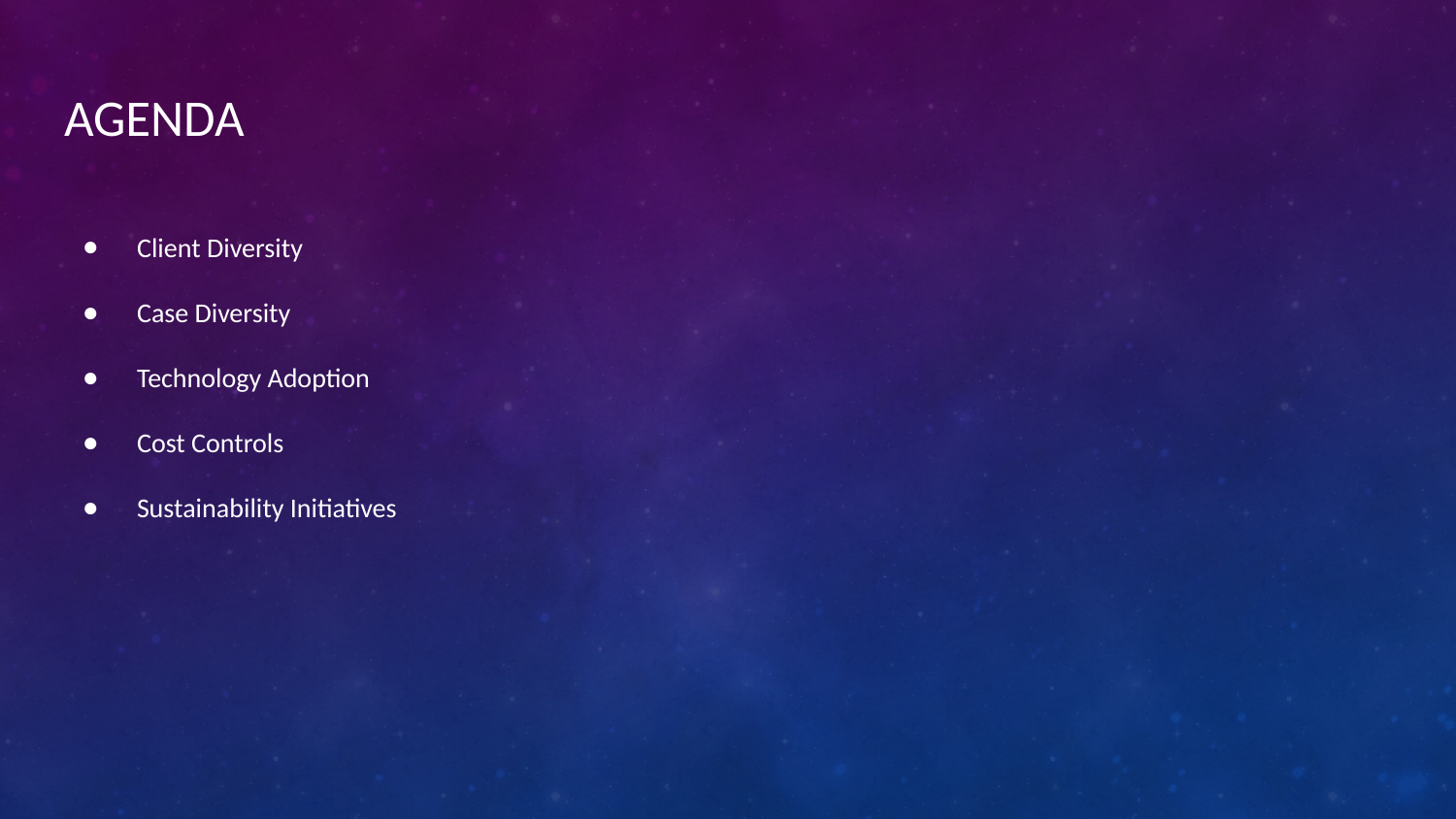

# Agenda

Client Diversity
Case Diversity
Technology Adoption
Cost Controls
Sustainability Initiatives